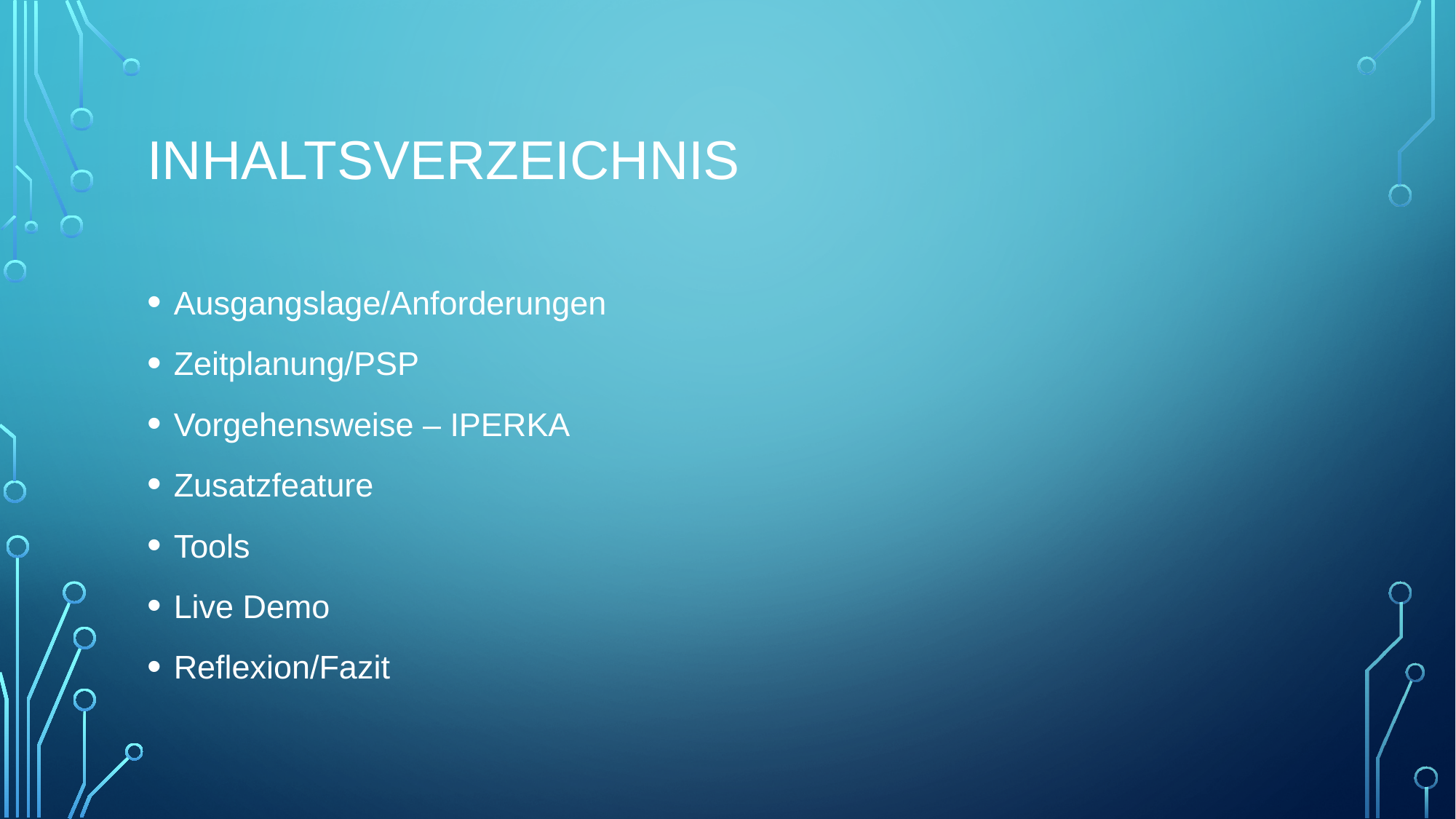

# Inhaltsverzeichnis
Ausgangslage/Anforderungen
Zeitplanung/PSP
Vorgehensweise – IPERKA
Zusatzfeature
Tools
Live Demo
Reflexion/Fazit